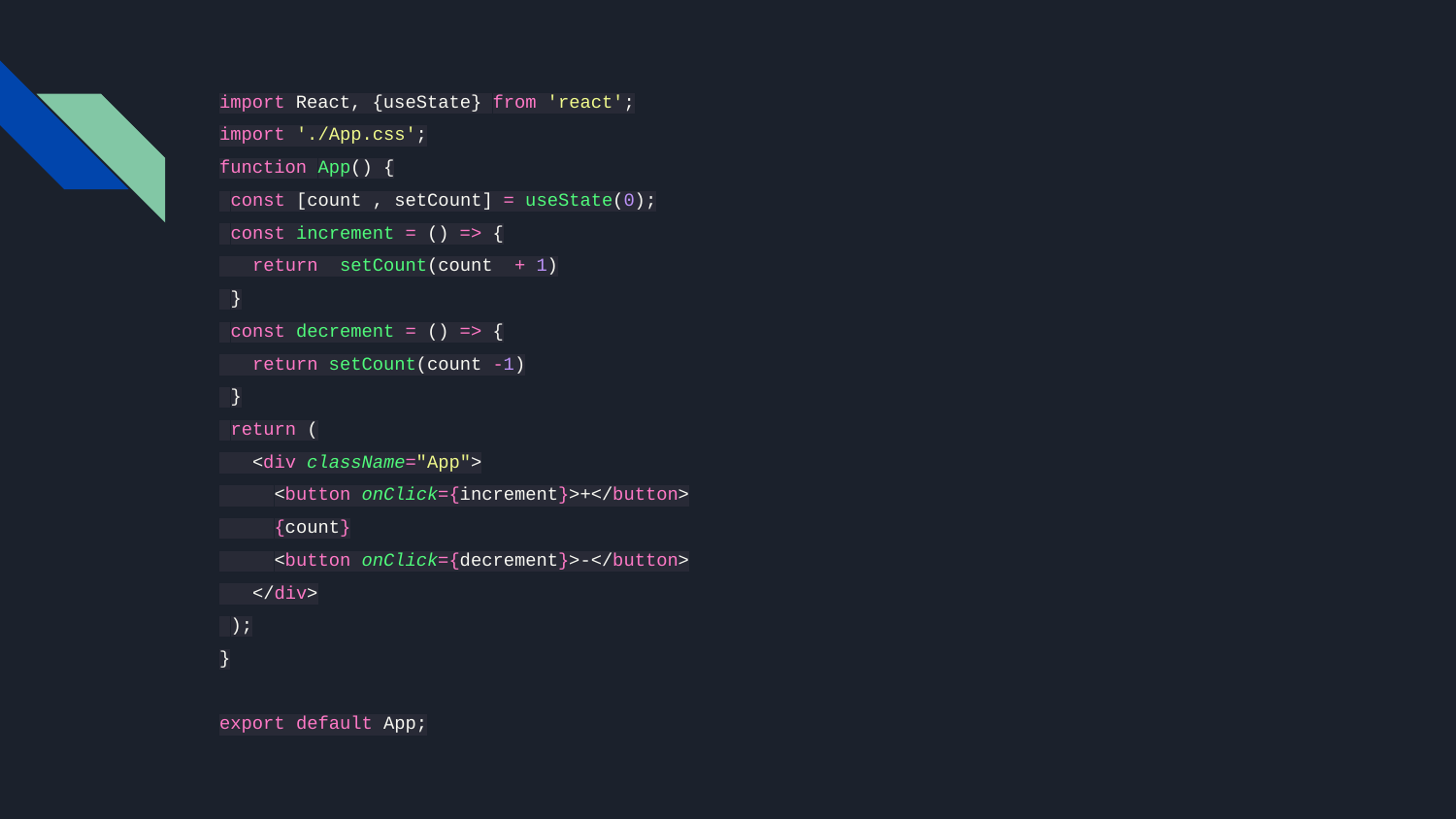

import React, {useState} from 'react';
import './App.css';
function App() {
 const [count , setCount] = useState(0);
 const increment = () => {
   return  setCount(count  + 1)
 }
 const decrement = () => {
   return setCount(count -1)
 }
 return (
   <div className="App">
     <button onClick={increment}>+</button>
     {count}
     <button onClick={decrement}>-</button>
   </div>
 );
}

export default App;